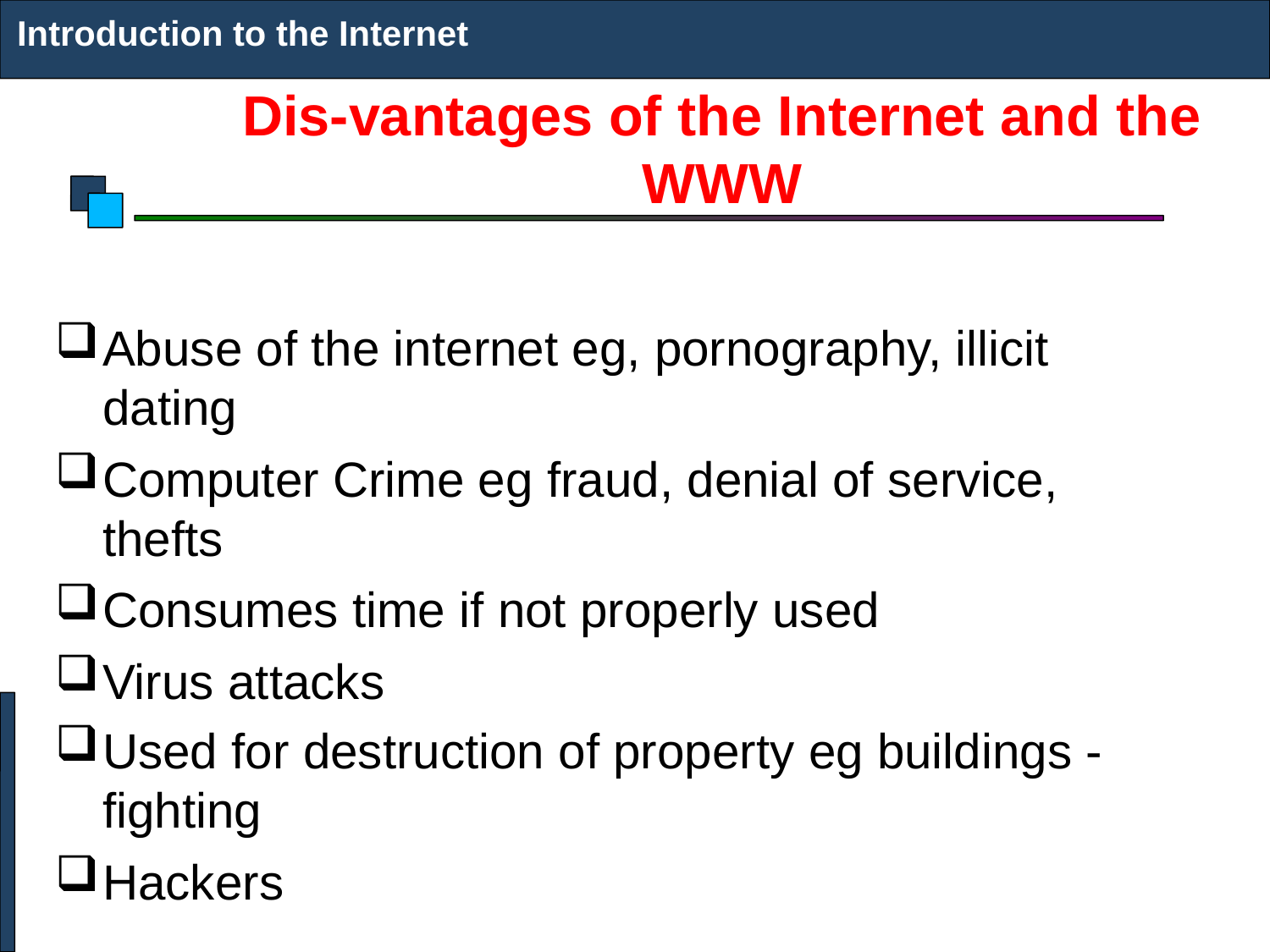

Introduction to the Internet
# Dis-vantages of the Internet and the WWW

Abuse of the internet eg, pornography, illicit dating
Computer Crime eg fraud, denial of service, thefts
Consumes time if not properly used
Virus attacks
Used for destruction of property eg buildings - fighting
Hackers